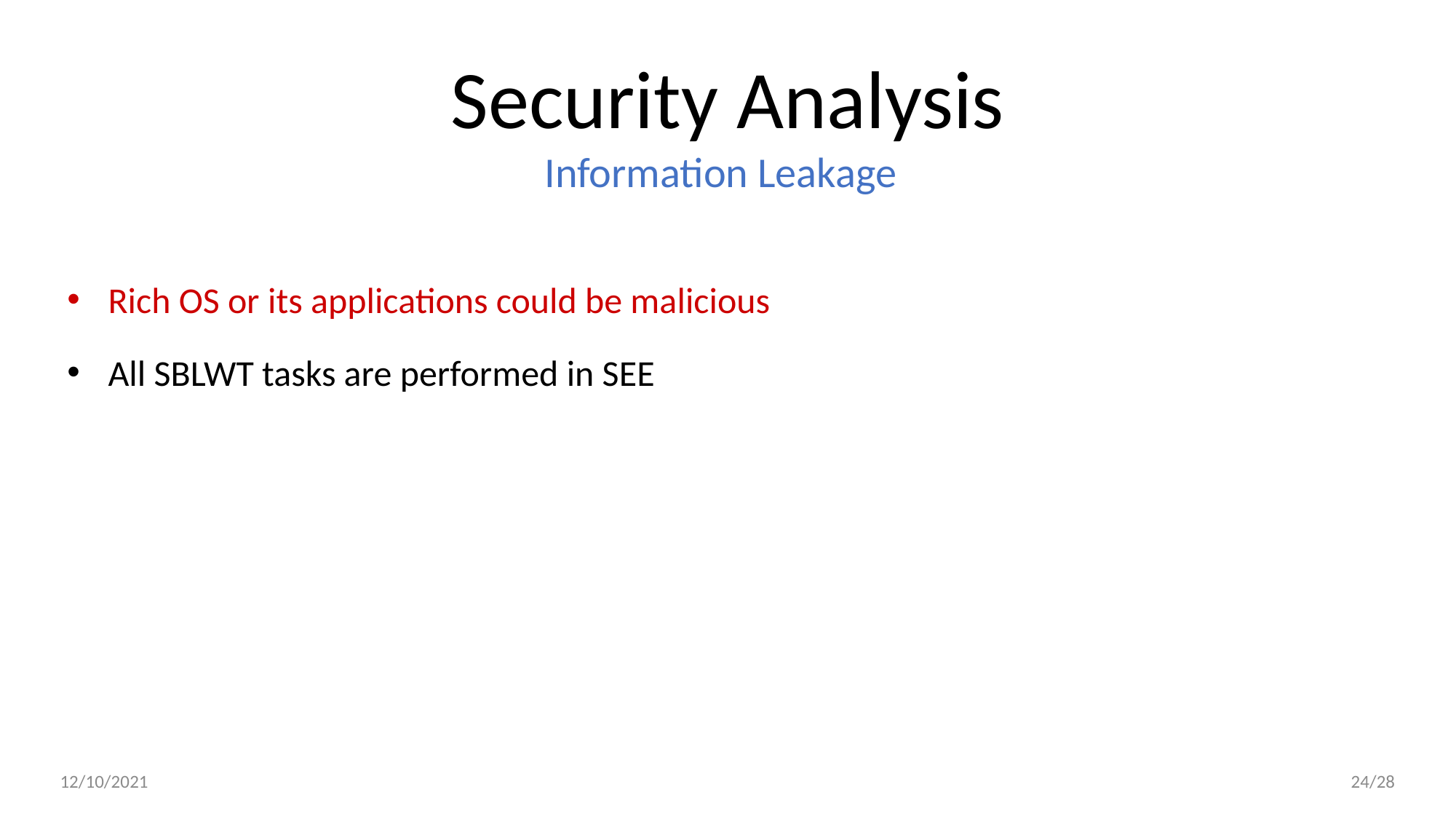

Security Analysis
Information Leakage
Rich OS or its applications could be malicious
All SBLWT tasks are performed in SEE

24/28
12/10/2021